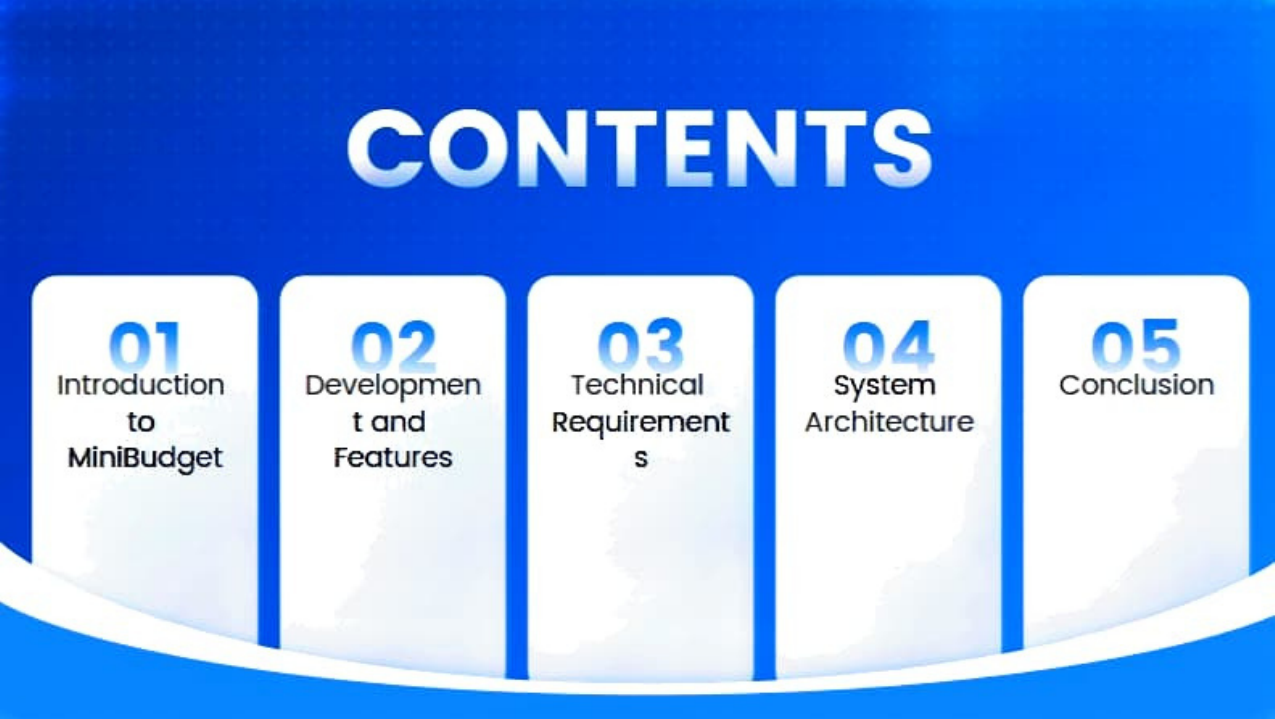

CONTENTS
na:.
OA
ni
t)~
conclusion
Technical
Introduction to
oevelopmen
system
Requirement
s
Architecture
tand
MiniBudget
Features